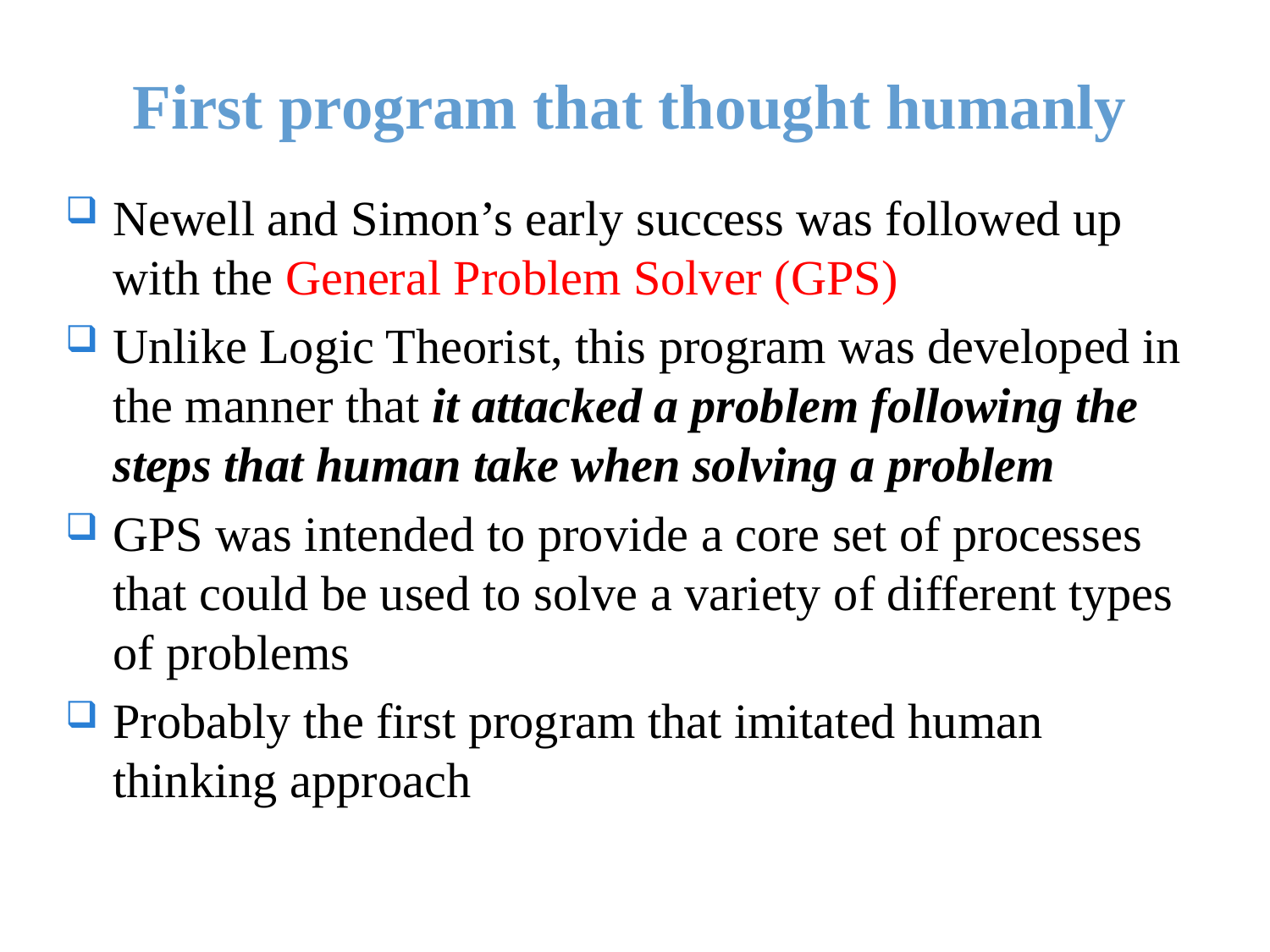

# First program that thought humanly
Newell and Simon’s early success was followed up with the General Problem Solver (GPS)
Unlike Logic Theorist, this program was developed in the manner that it attacked a problem following the steps that human take when solving a problem
GPS was intended to provide a core set of processes that could be used to solve a variety of different types of problems
Probably the first program that imitated human thinking approach